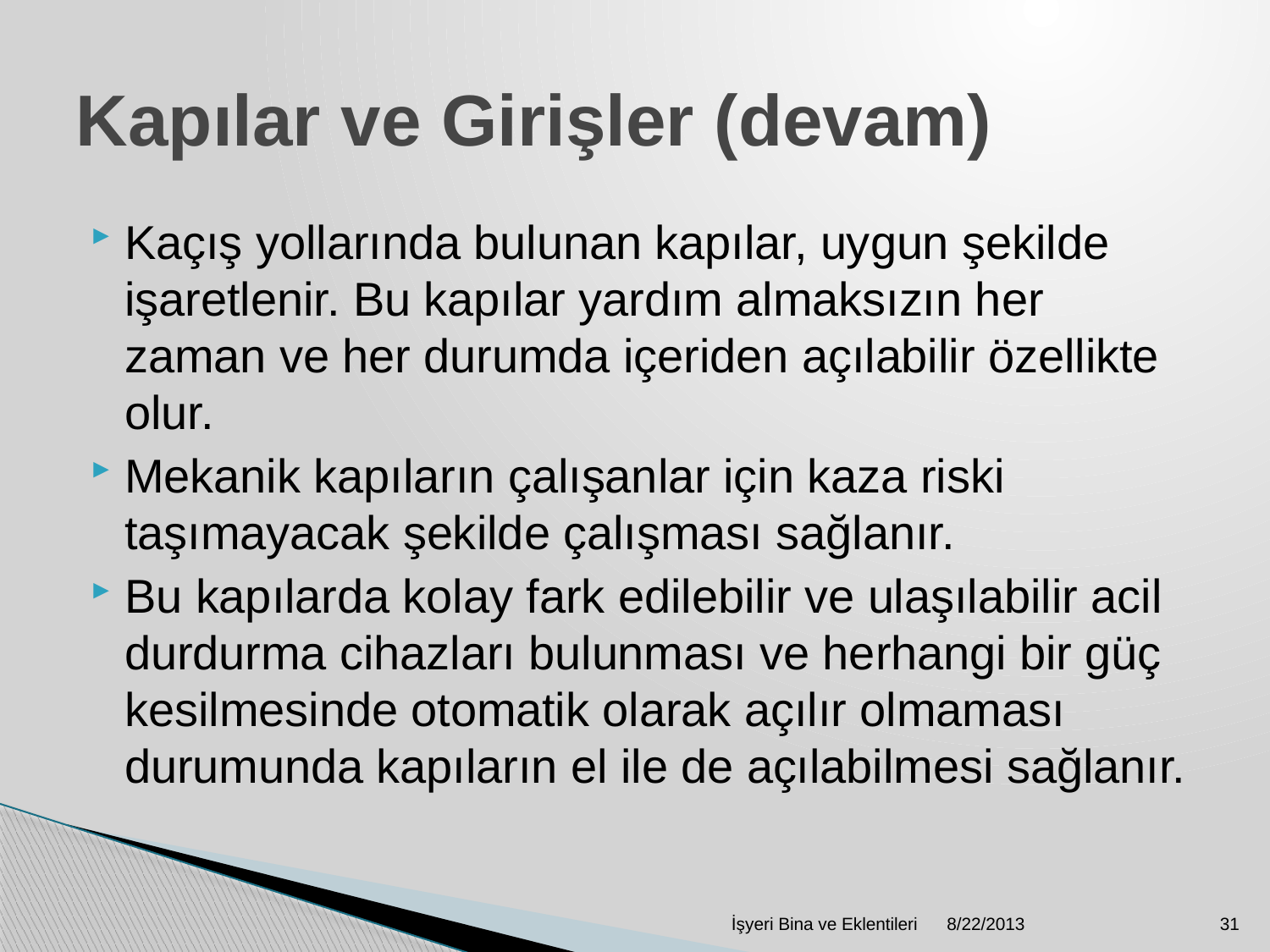

# Kapılar ve Girişler (devam)
Kaçış yollarında bulunan kapılar, uygun şekilde işaretlenir. Bu kapılar yardım almaksızın her zaman ve her durumda içeriden açılabilir özellikte olur.
Mekanik kapıların çalışanlar için kaza riski taşımayacak şekilde çalışması sağlanır.
Bu kapılarda kolay fark edilebilir ve ulaşılabilir acil durdurma cihazları bulunması ve herhangi bir güç kesilmesinde otomatik olarak açılır olmaması durumunda kapıların el ile de açılabilmesi sağlanır.
İşyeri Bina ve Eklentileri
8/22/2013
31